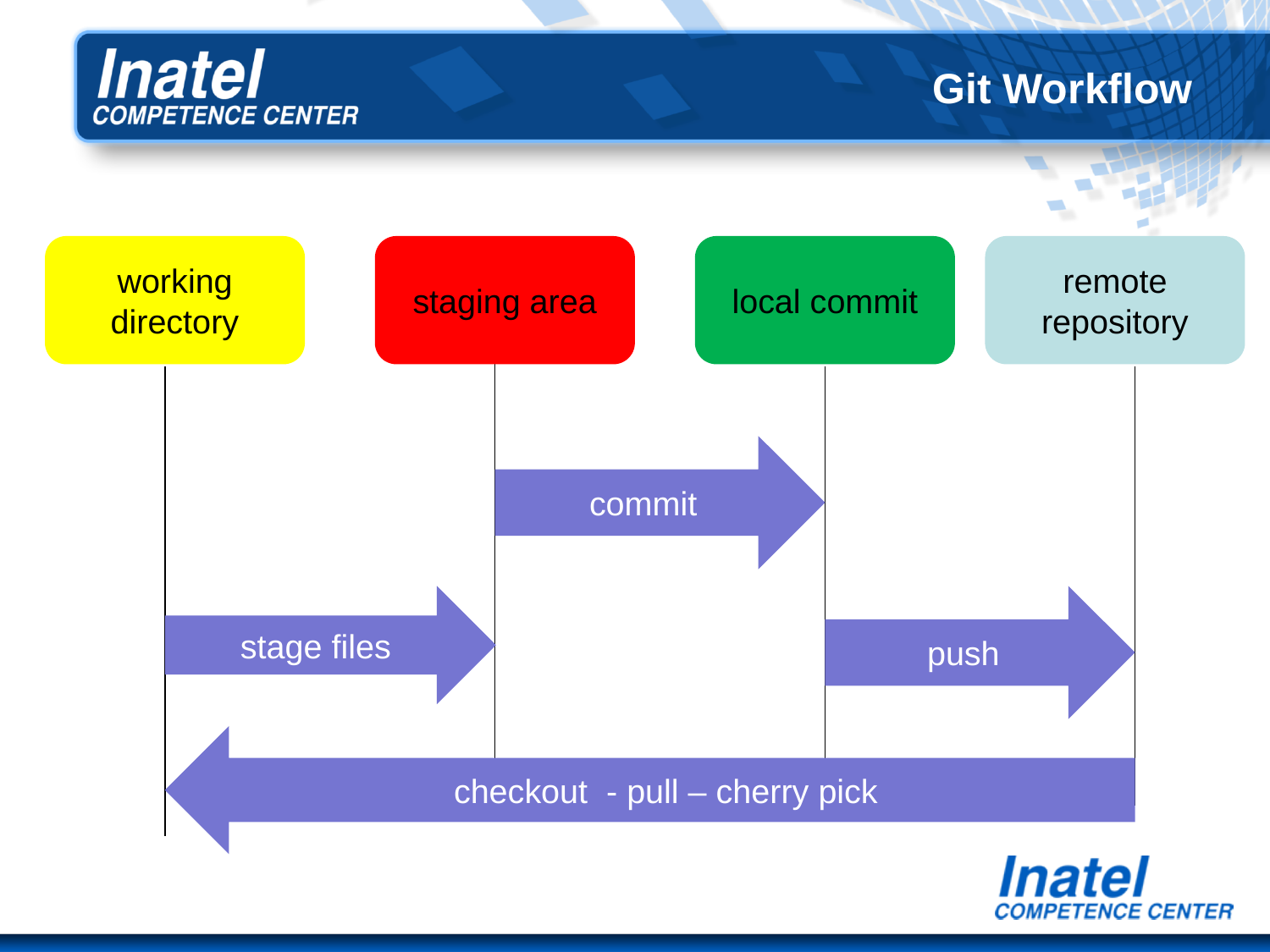

# Git Workflow
working directory
staging area
local commit
remote
repository
commit
stage files
push
checkout  - pull – cherry pick